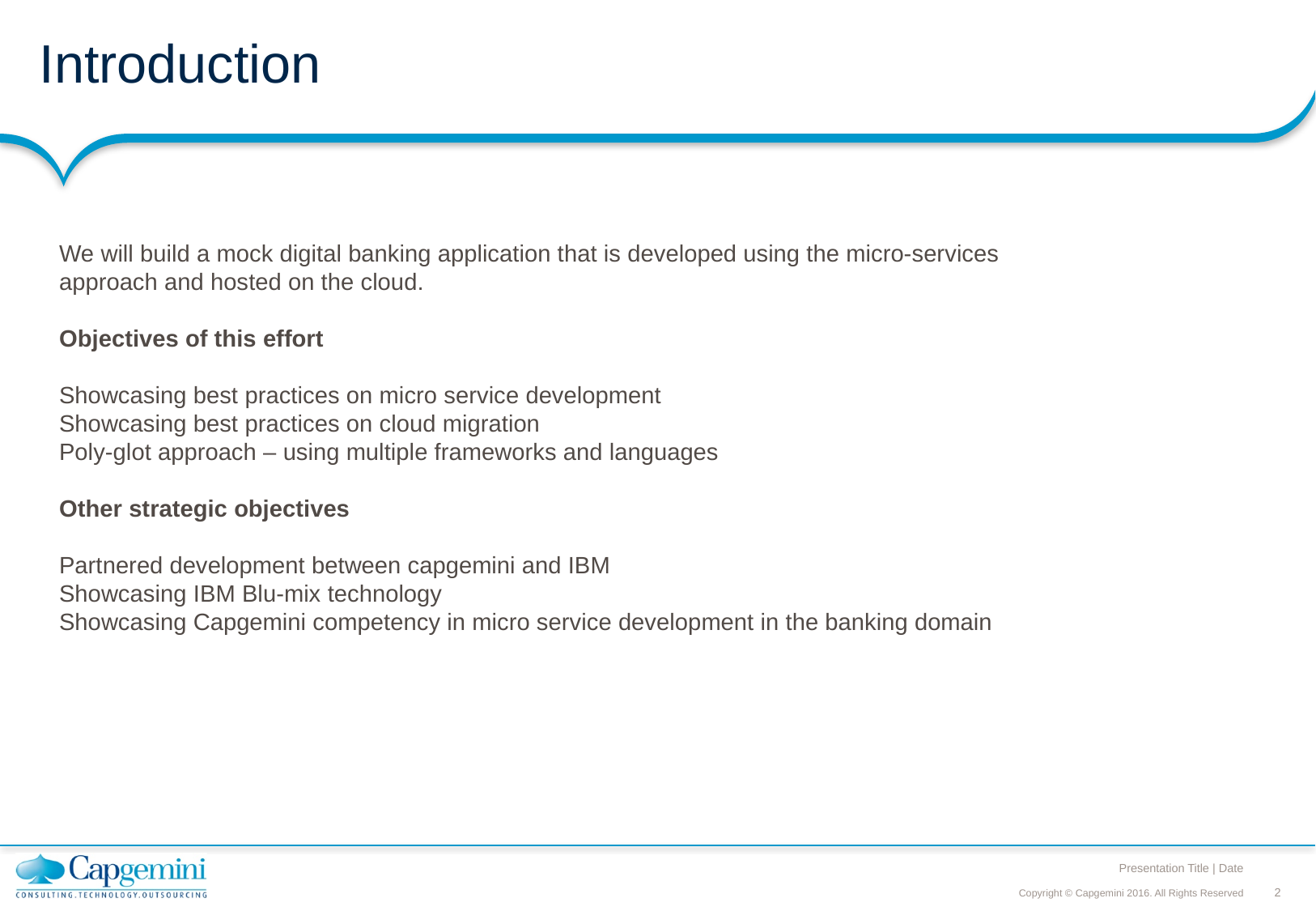

# Introduction
We will build a mock digital banking application that is developed using the micro-services approach and hosted on the cloud.

Objectives of this effort

Showcasing best practices on micro service development
Showcasing best practices on cloud migration
Poly-glot approach – using multiple frameworks and languages

Other strategic objectives

Partnered development between capgemini and IBM
Showcasing IBM Blu-mix technology
Showcasing Capgemini competency in micro service development in the banking domain